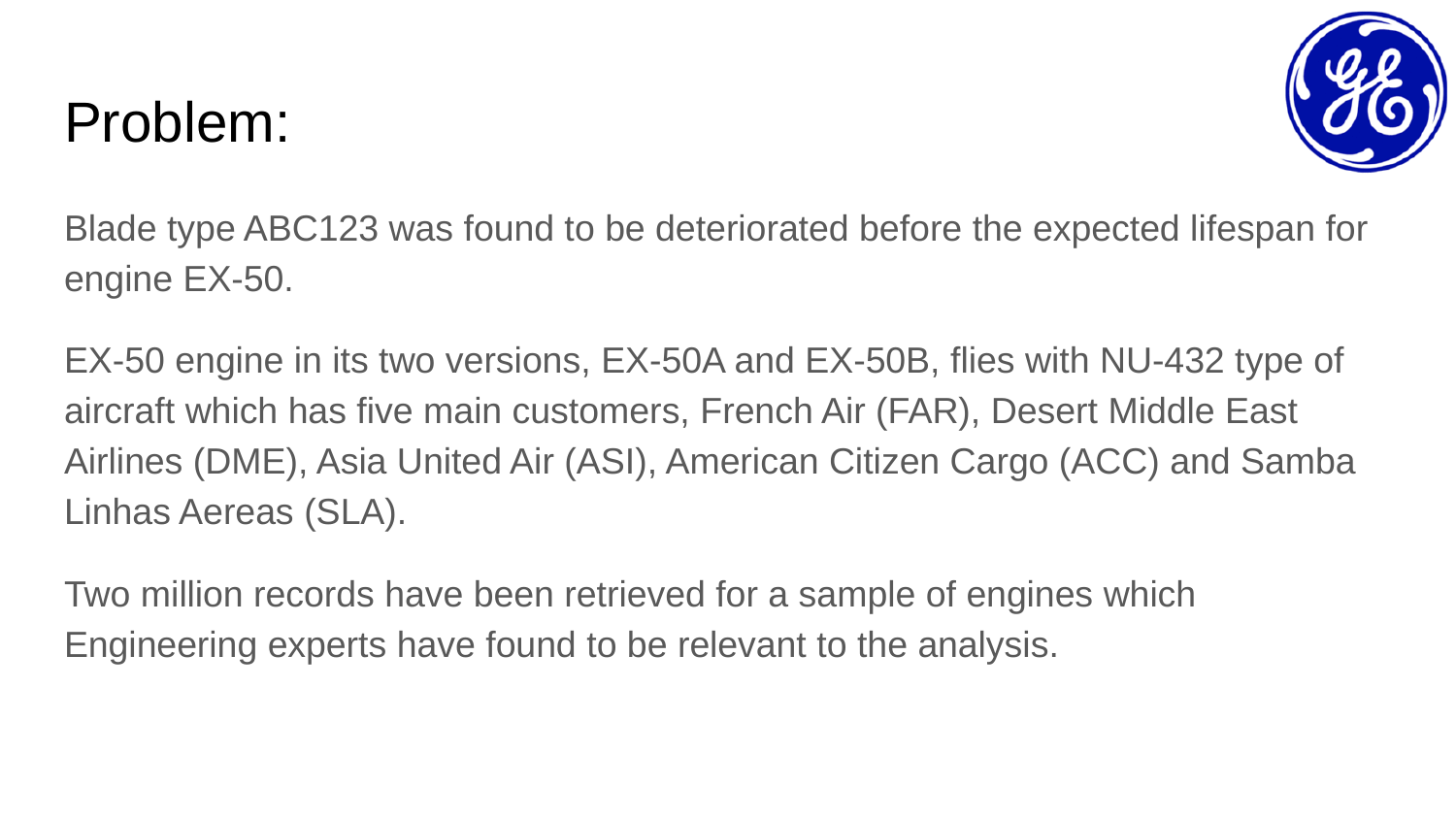

# Problem:

Blade type ABC123 was found to be deteriorated before the expected lifespan for engine EX-50.
EX-50 engine in its two versions, EX-50A and EX-50B, flies with NU-432 type of aircraft which has five main customers, French Air (FAR), Desert Middle East Airlines (DME), Asia United Air (ASI), American Citizen Cargo (ACC) and Samba Linhas Aereas (SLA).
Two million records have been retrieved for a sample of engines which Engineering experts have found to be relevant to the analysis.